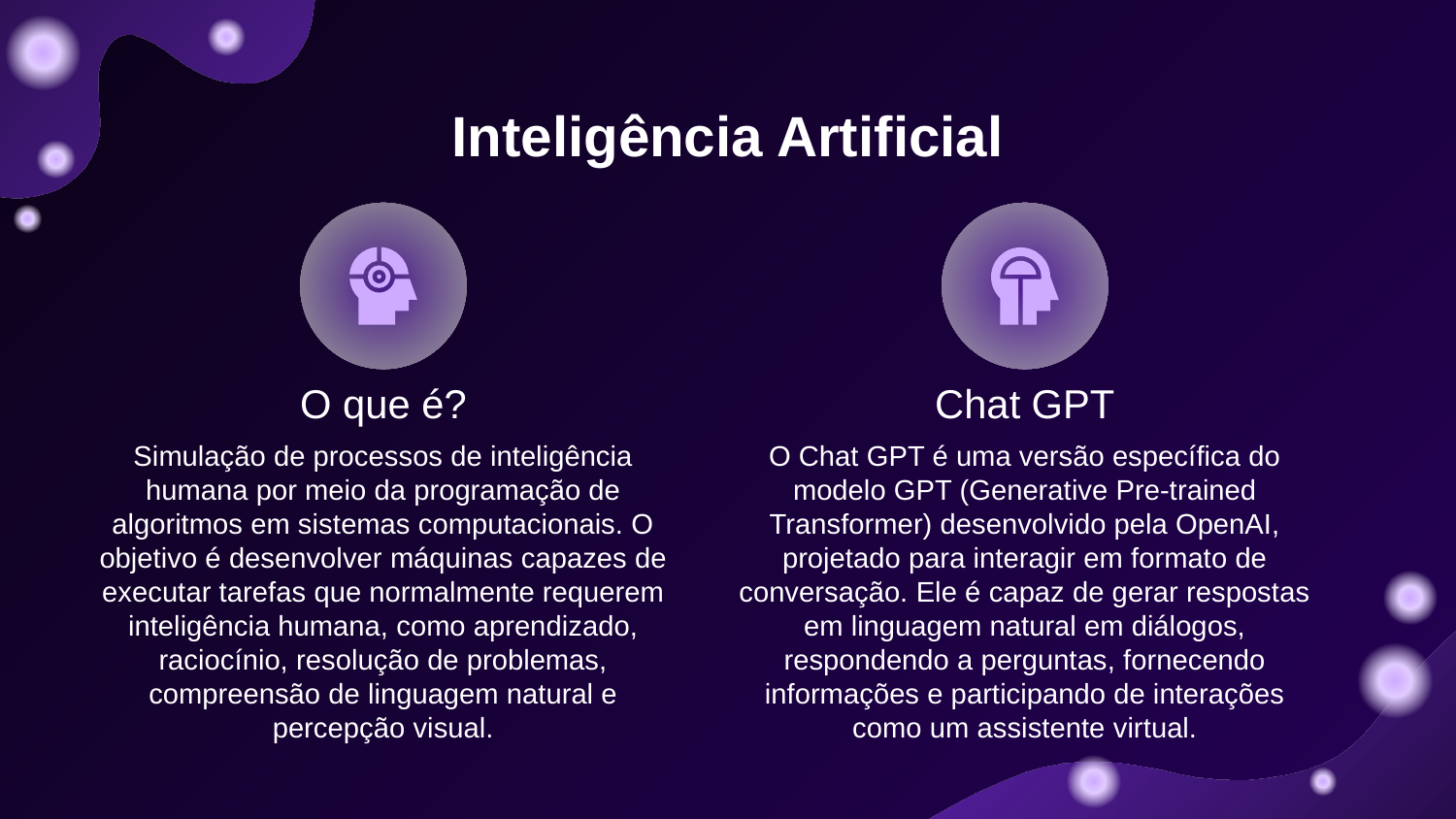

# Inteligência Artificial

Chat GPT
O que é?
Simulação de processos de inteligência humana por meio da programação de algoritmos em sistemas computacionais. O objetivo é desenvolver máquinas capazes de executar tarefas que normalmente requerem inteligência humana, como aprendizado, raciocínio, resolução de problemas, compreensão de linguagem natural e percepção visual.
O Chat GPT é uma versão específica do modelo GPT (Generative Pre-trained Transformer) desenvolvido pela OpenAI, projetado para interagir em formato de conversação. Ele é capaz de gerar respostas em linguagem natural em diálogos, respondendo a perguntas, fornecendo informações e participando de interações como um assistente virtual.